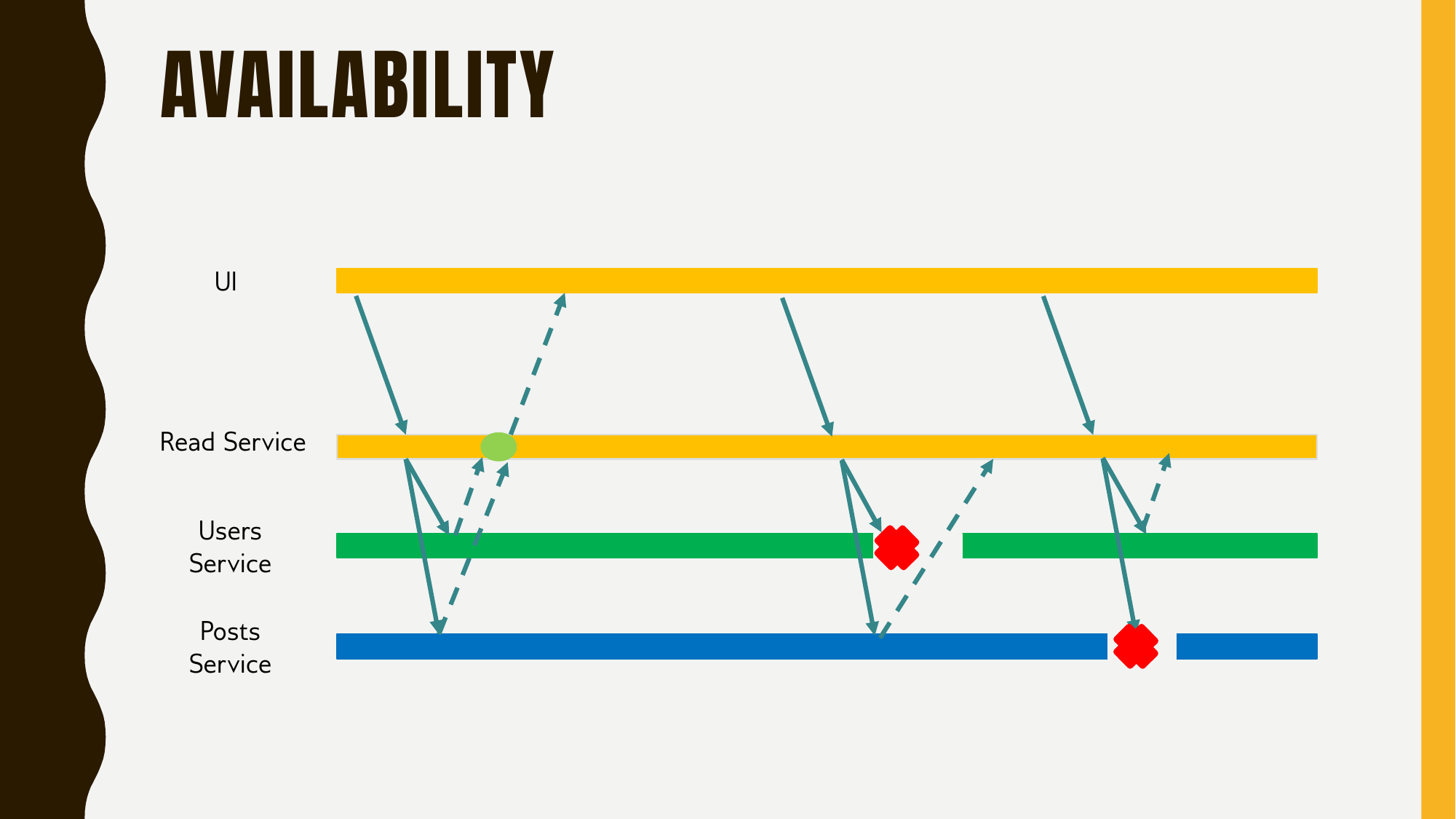

# Availability
UI

Read Service

Users
Service

Posts
Service